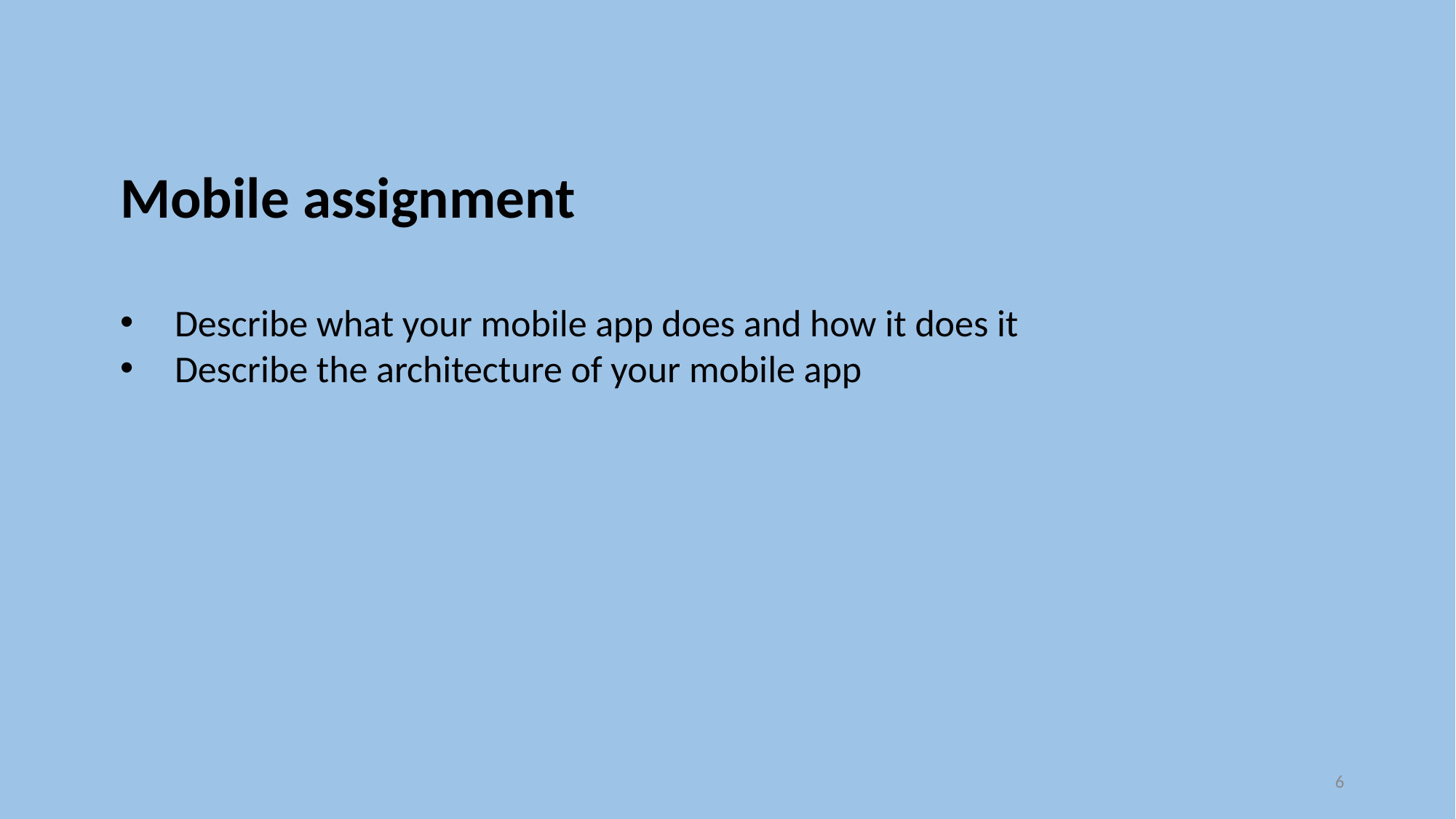

Mobile assignment

Describe what your mobile app does and how it does it
Describe the architecture of your mobile app
6